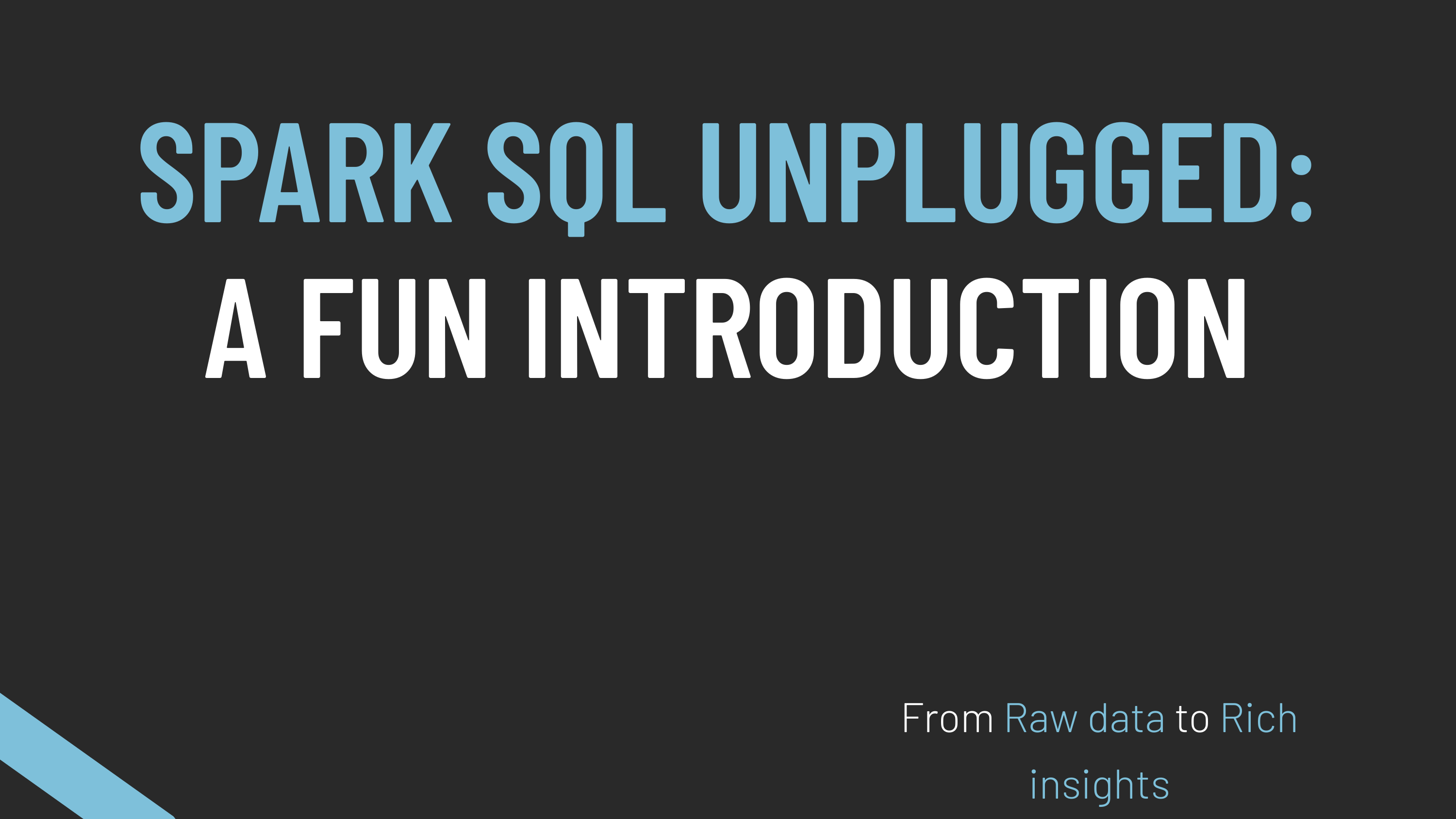

SPARK SQL UNPLUGGED:
A FUN INTRODUCTION
From Raw data to Rich insights